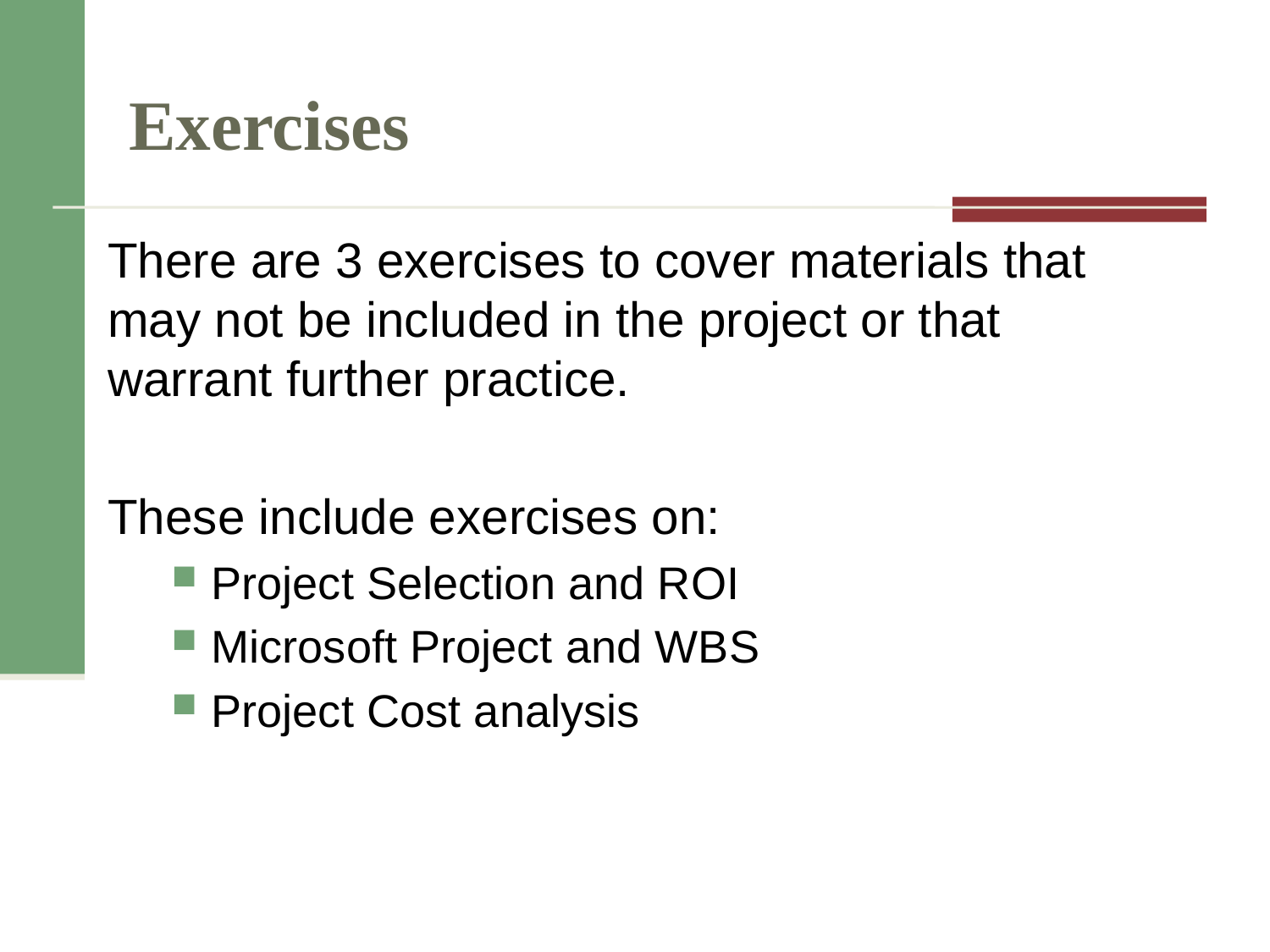

# Exercises
There are 3 exercises to cover materials that may not be included in the project or that warrant further practice.

These include exercises on:
Project Selection and ROI
Microsoft Project and WBS
Project Cost analysis